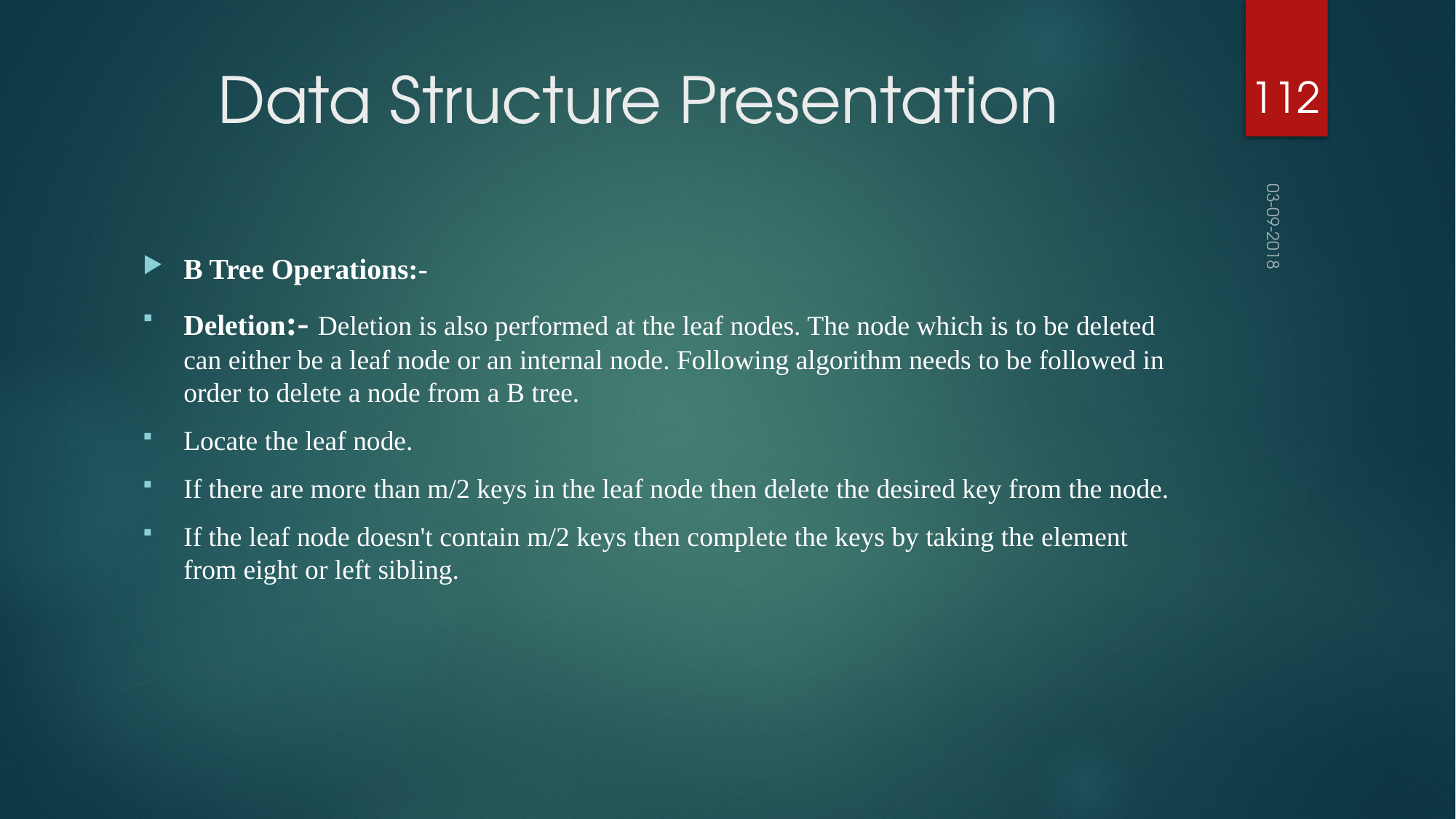

112
# Data Structure Presentation
03-09-2018
B Tree Operations:-
Deletion:- Deletion is also performed at the leaf nodes. The node which is to be deleted can either be a leaf node or an internal node. Following algorithm needs to be followed in order to delete a node from a B tree.
Locate the leaf node.
If there are more than m/2 keys in the leaf node then delete the desired key from the node.
If the leaf node doesn't contain m/2 keys then complete the keys by taking the element from eight or left sibling.